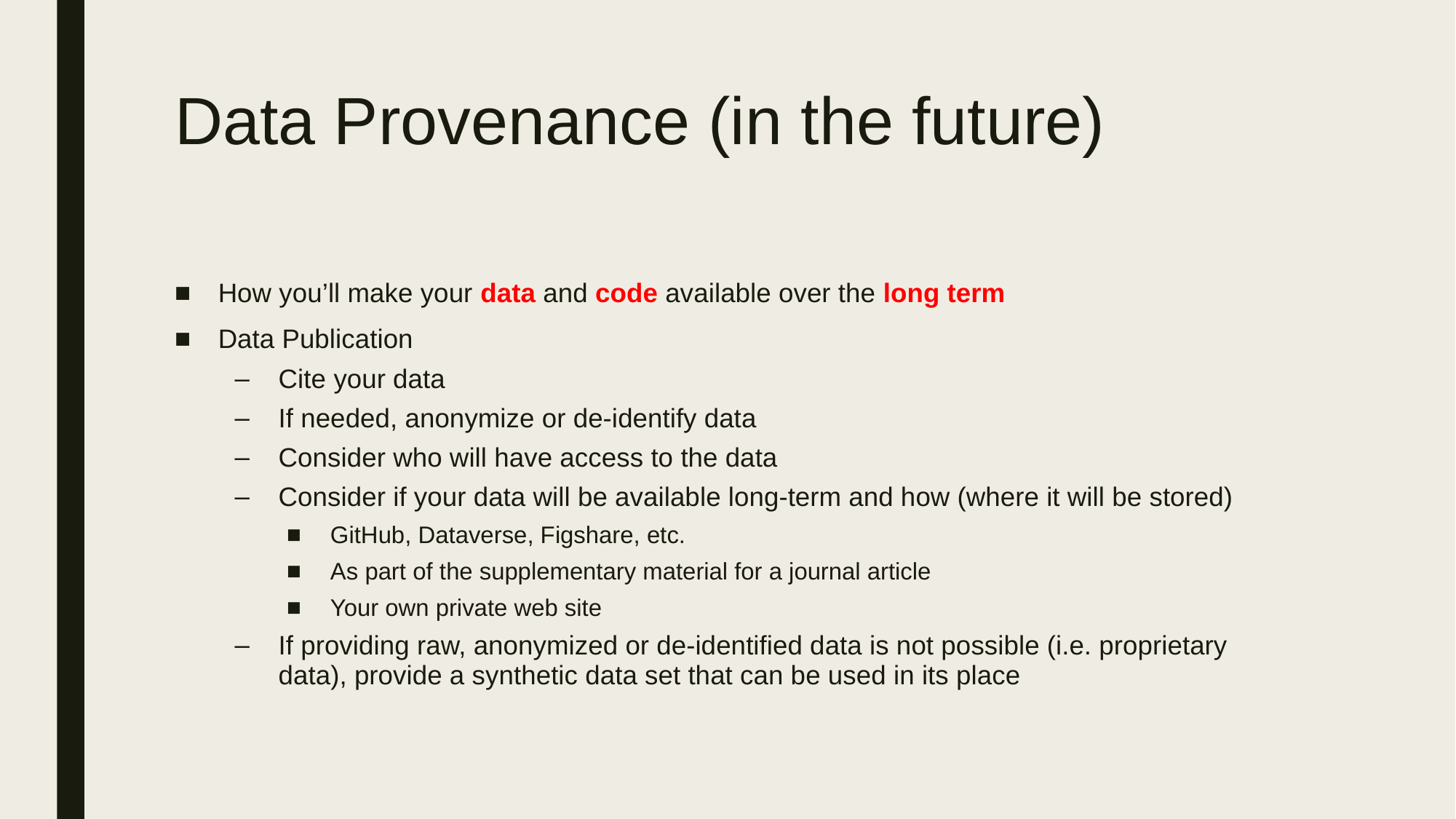

# Data Provenance (in the future)
How you’ll make your data and code available over the long term
Data Publication
Cite your data
If needed, anonymize or de-identify data
Consider who will have access to the data
Consider if your data will be available long-term and how (where it will be stored)
GitHub, Dataverse, Figshare, etc.
As part of the supplementary material for a journal article
Your own private web site
If providing raw, anonymized or de-identified data is not possible (i.e. proprietary data), provide a synthetic data set that can be used in its place